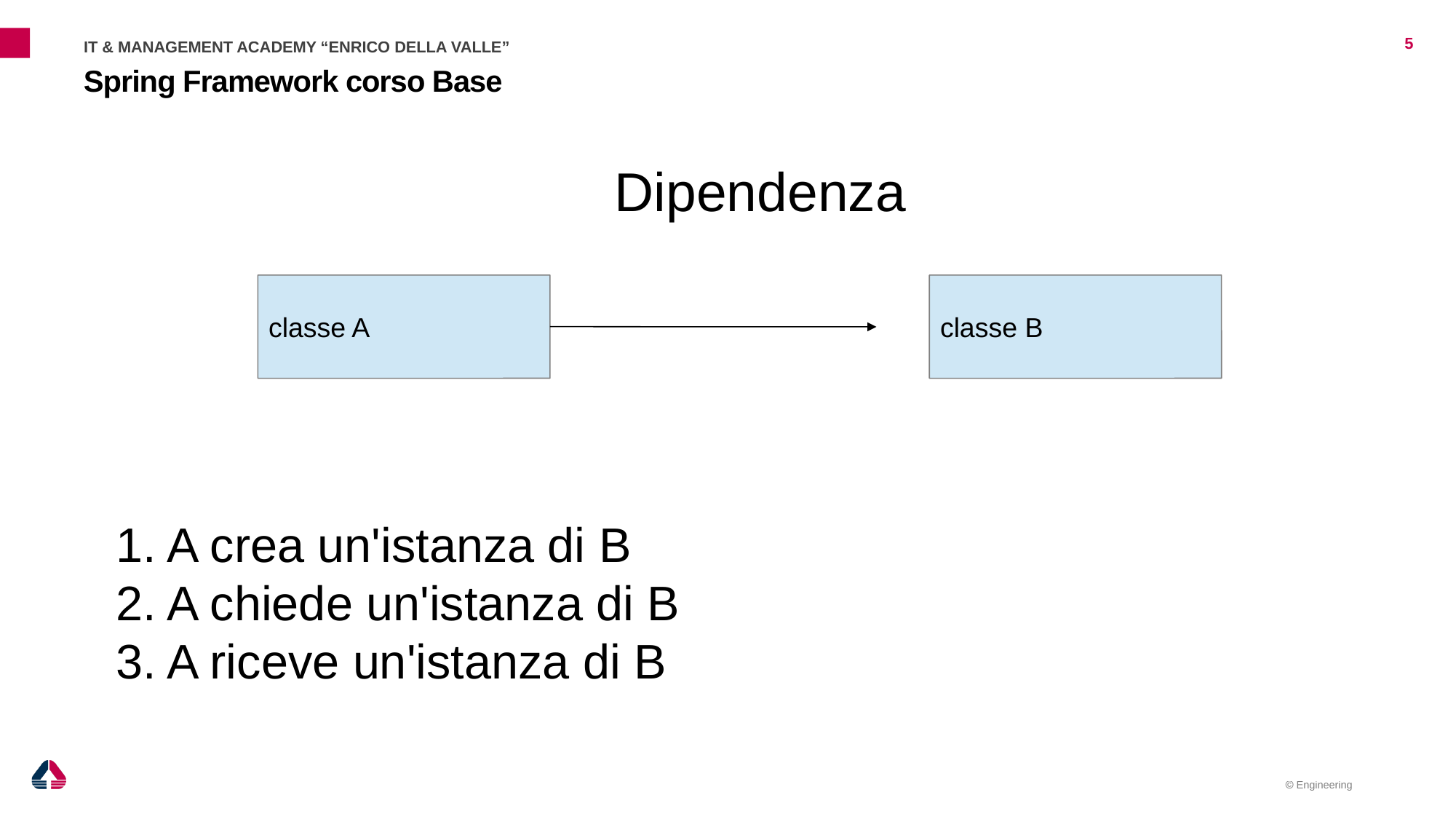

IT & MANAGEMENT ACADEMY “ENRICO DELLA VALLE”
5
# Spring Framework corso Base
Dipendenza

1. A crea un'istanza di B
2. A chiede un'istanza di B
3. A riceve un'istanza di B

classe A
classe B